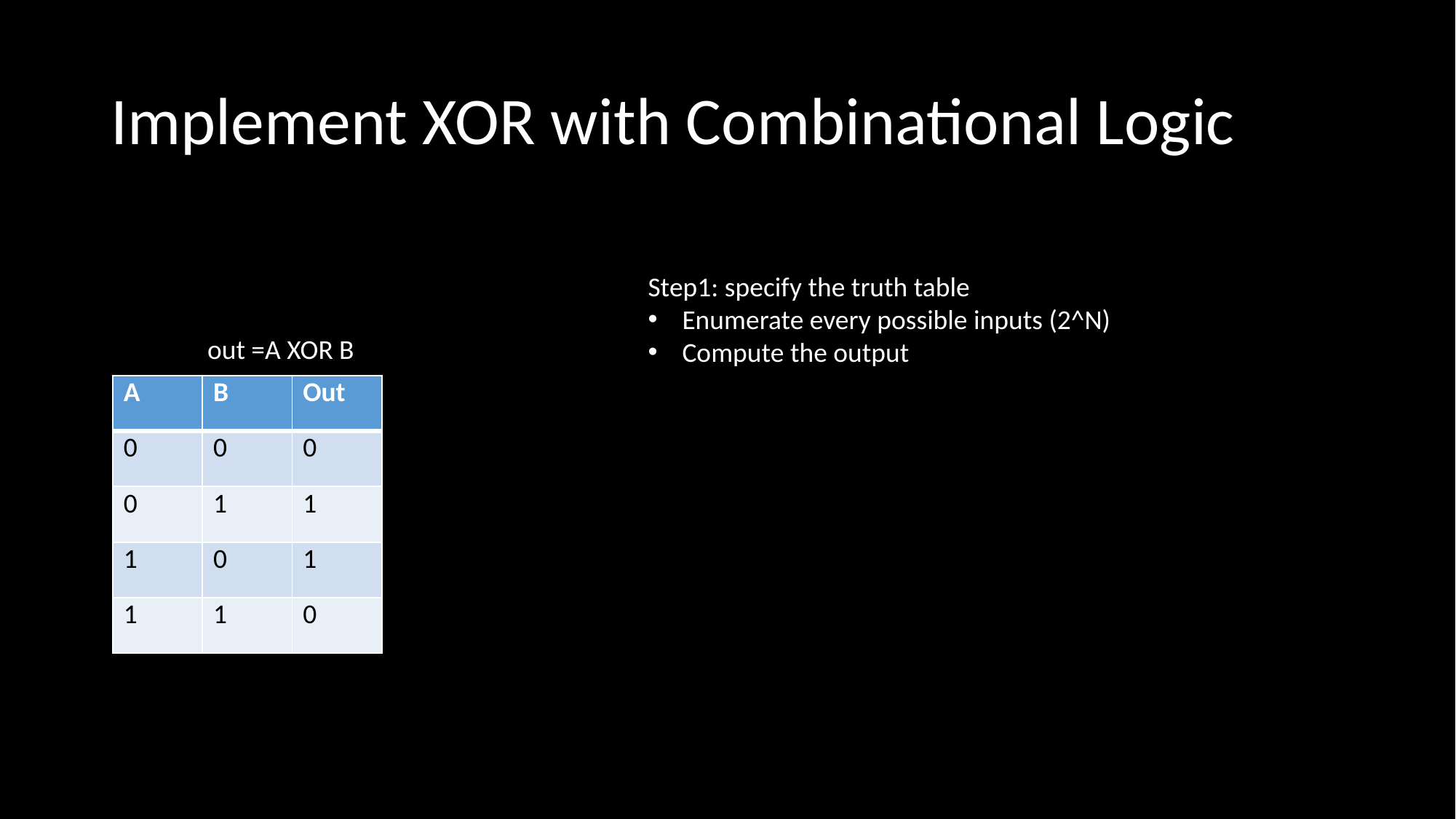

# Implement XOR with Combinational Logic
Step1: specify the truth table
Enumerate every possible inputs (2^N)
Compute the output
out =A XOR B
| A | B | Out |
| --- | --- | --- |
| 0 | 0 | 0 |
| 0 | 1 | 1 |
| 1 | 0 | 1 |
| 1 | 1 | 0 |